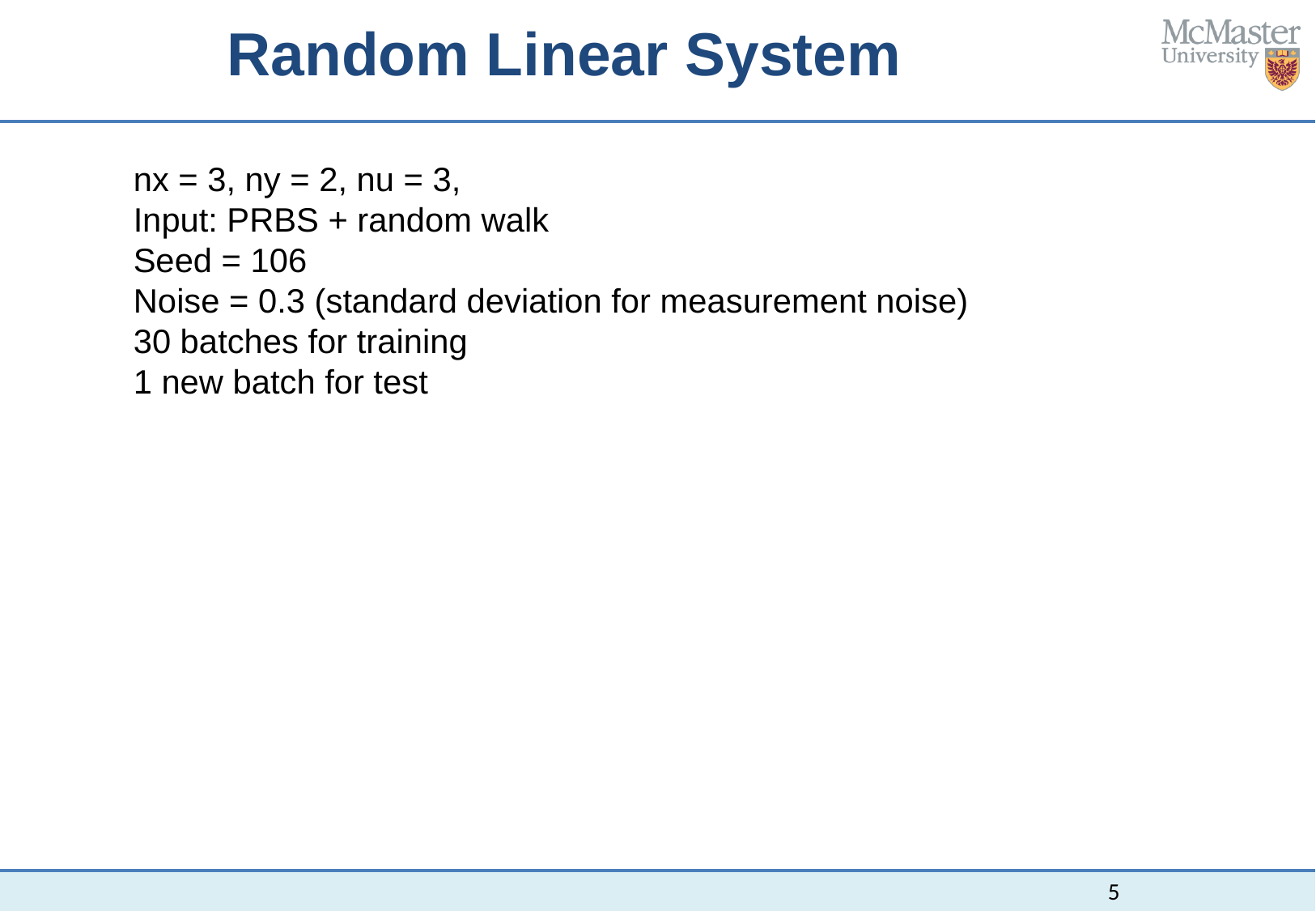

Random Linear System
nx = 3, ny = 2, nu = 3,
Input: PRBS + random walk
Seed = 106
Noise = 0.3 (standard deviation for measurement noise)
30 batches for training
1 new batch for test